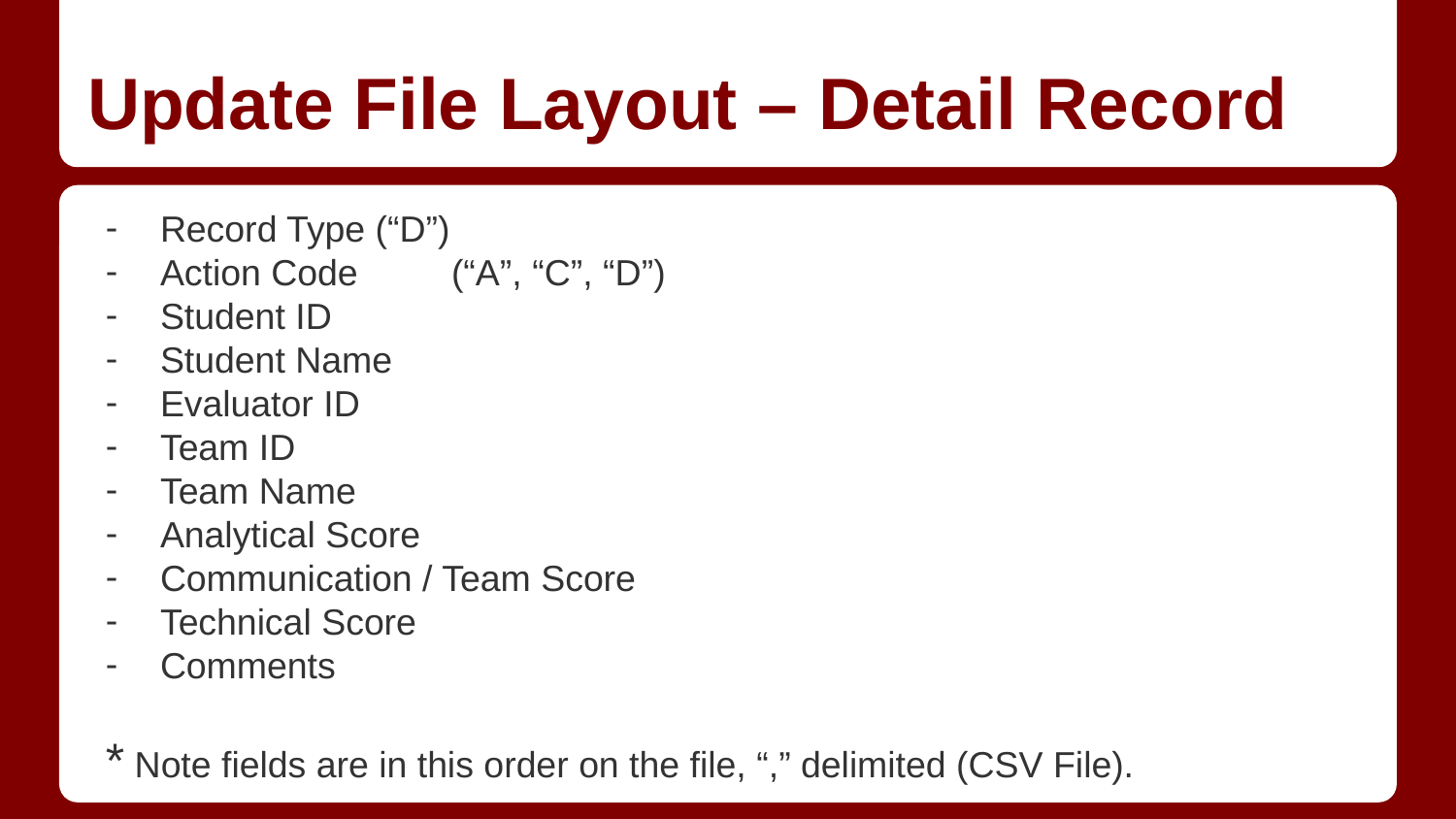

# Update File Layout – Detail Record
Record Type (“D”)
Action Code	(“A”, “C”, “D”)
Student ID
Student Name
Evaluator ID
Team ID
Team Name
Analytical Score
Communication / Team Score
Technical Score
Comments

* Note fields are in this order on the file, “,” delimited (CSV File).